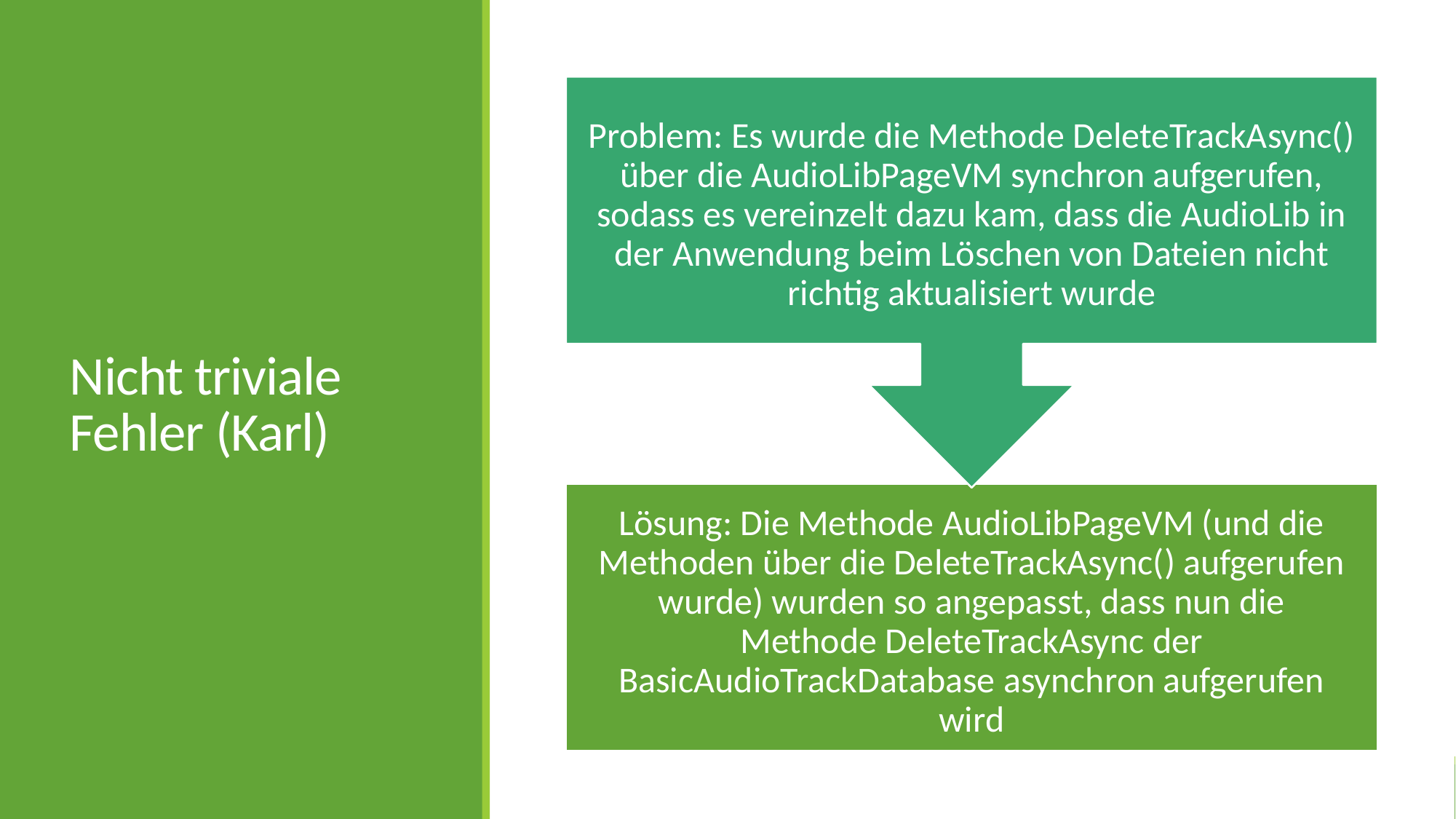

# Nicht triviale Fehler (Karl)

Lösung: Die Methode AudioLibPageVM (und die Methoden über die DeleteTrackAsync() aufgerufen wurde) wurden so angepasst, dass nun die Methode DeleteTrackAsync der BasicAudioTrackDatabase asynchron aufgerufen wird

Problem: Es wurde die Methode DeleteTrackAsync() über die AudioLibPageVM synchron aufgerufen, sodass es vereinzelt dazu kam, dass die AudioLib in der Anwendung beim Löschen von Dateien nicht richtig aktualisiert wurde